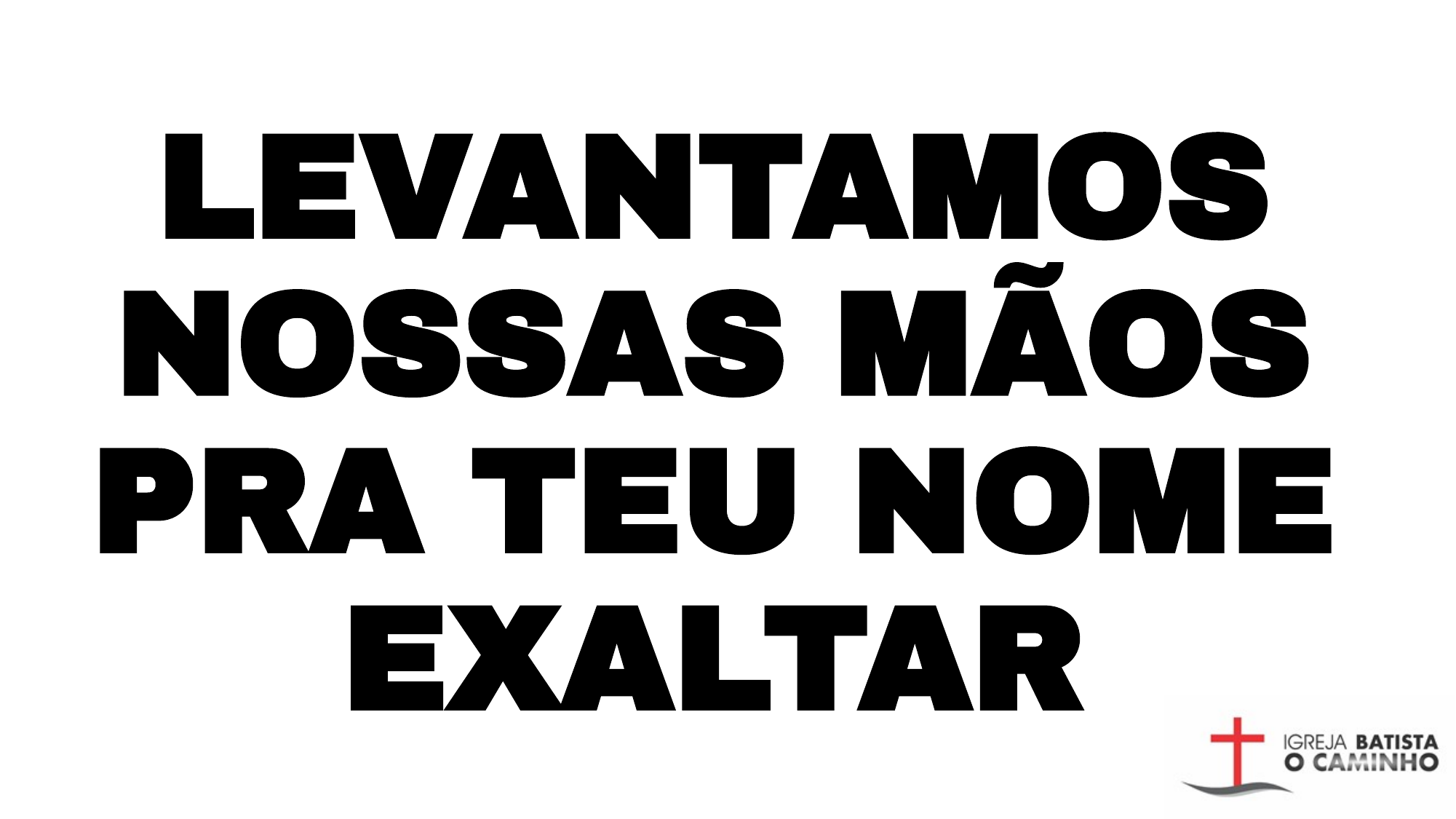

# LEVANTAMOS NOSSAS MÃOS PRA TEU NOME EXALTAR